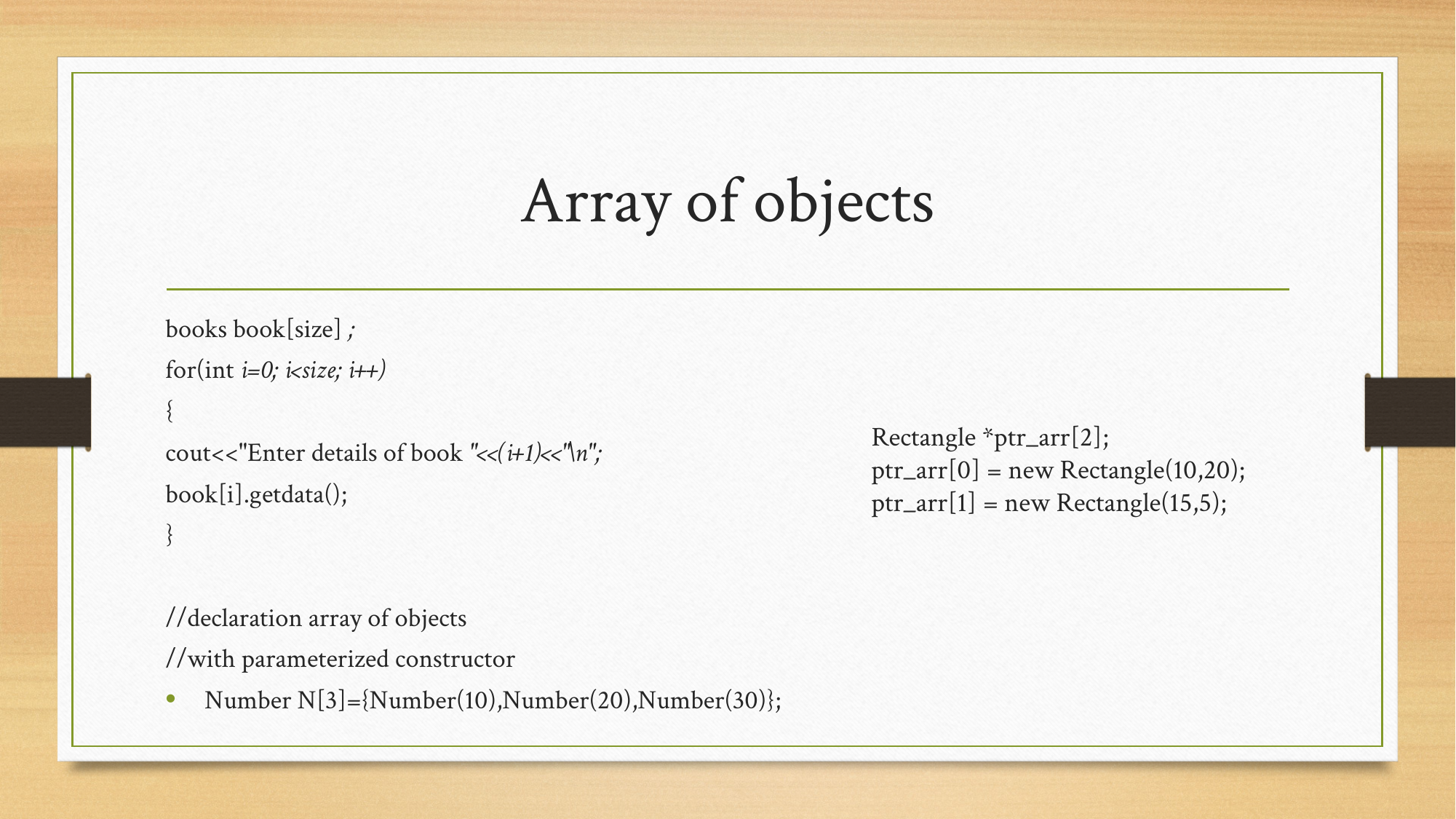

# Array of objects
books book[size] ;
for(int i=0; i<size; i++)
{
cout<<"Enter details of book "<<(i+1)<<"\n";
book[i].getdata();
}

//declaration array of objects
//with parameterized constructor
	Number N[3]={Number(10),Number(20),Number(30)};

Rectangle *ptr_arr[2];
ptr_arr[0] = new Rectangle(10,20);
ptr_arr[1] = new Rectangle(15,5);